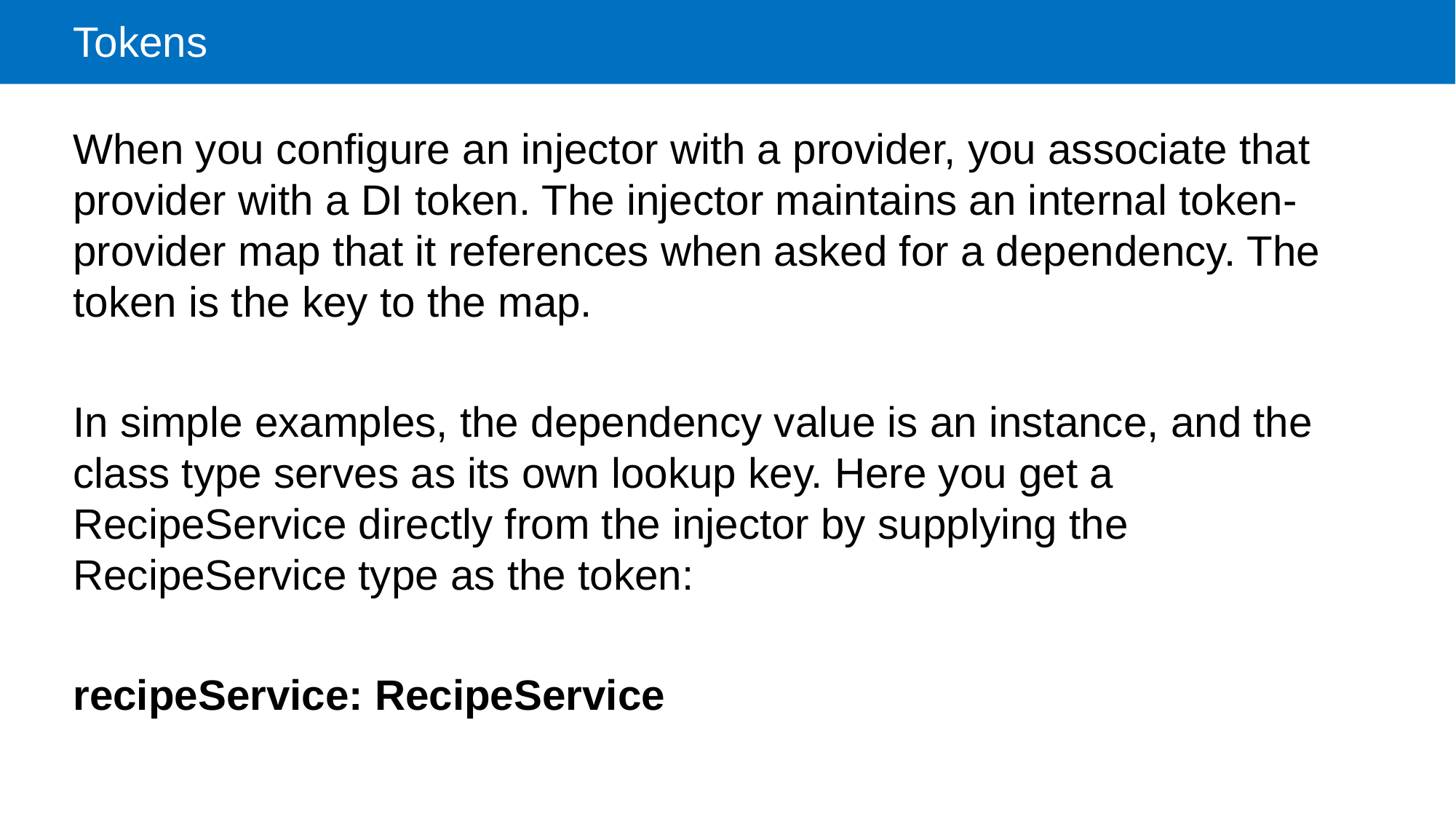

# Tokens
When you configure an injector with a provider, you associate that provider with a DI token. The injector maintains an internal token-provider map that it references when asked for a dependency. The token is the key to the map.

In simple examples, the dependency value is an instance, and the class type serves as its own lookup key. Here you get a RecipeService directly from the injector by supplying the RecipeService type as the token:

recipeService: RecipeService